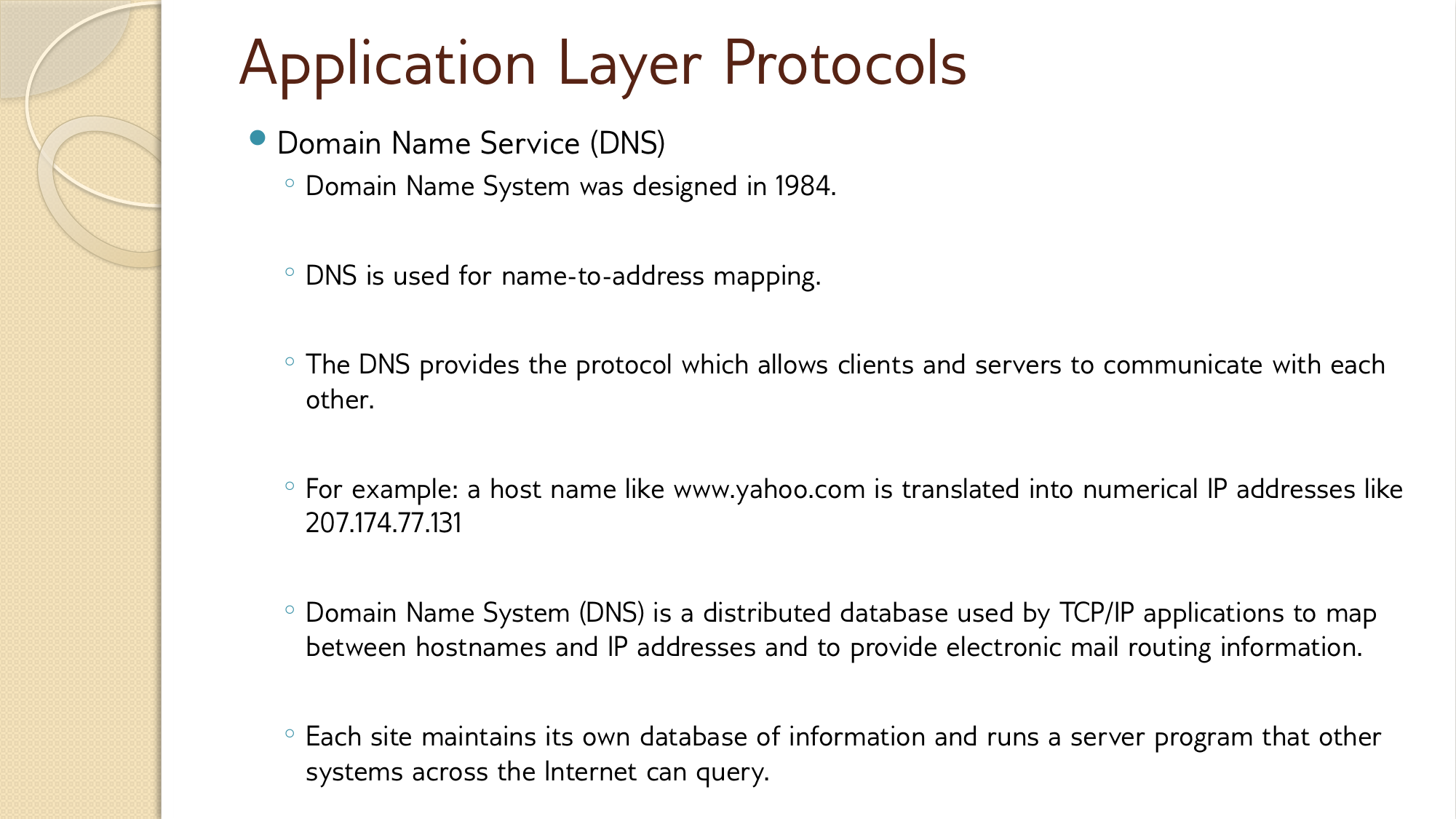

# Application Layer Protocols
Domain Name Service (DNS)
Domain Name System was designed in 1984.

DNS is used for name-to-address mapping.

The DNS provides the protocol which allows clients and servers to communicate with each other.

For example: a host name like www.yahoo.com is translated into numerical IP addresses like 207.174.77.131

Domain Name System (DNS) is a distributed database used by TCP/IP applications to map between hostnames and IP addresses and to provide electronic mail routing information.

Each site maintains its own database of information and runs a server program that other systems across the Internet can query.

35